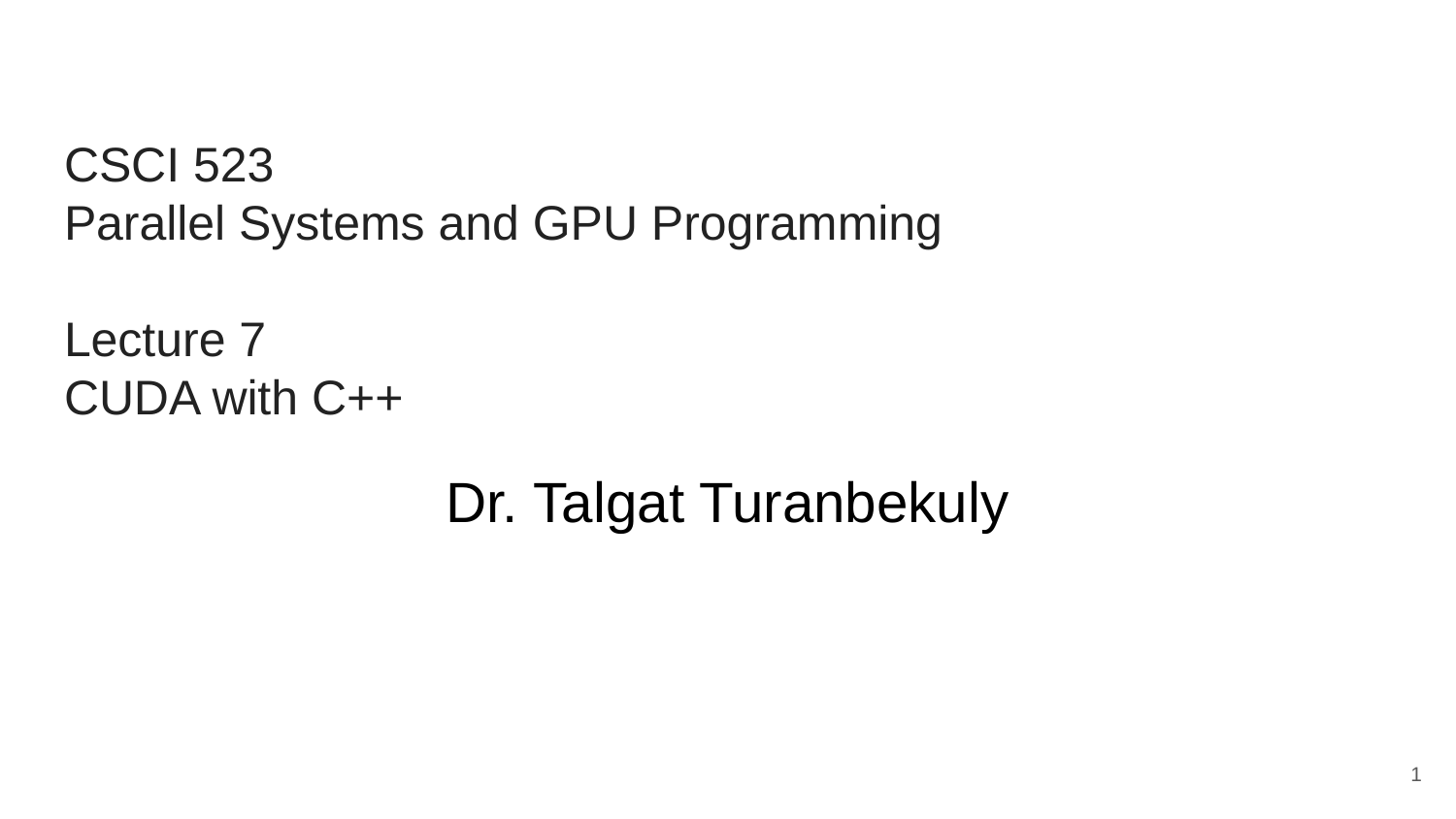

# CSCI 523
Parallel Systems and GPU Programming

Lecture 7
CUDA with C++
Dr. Talgat Turanbekuly
1